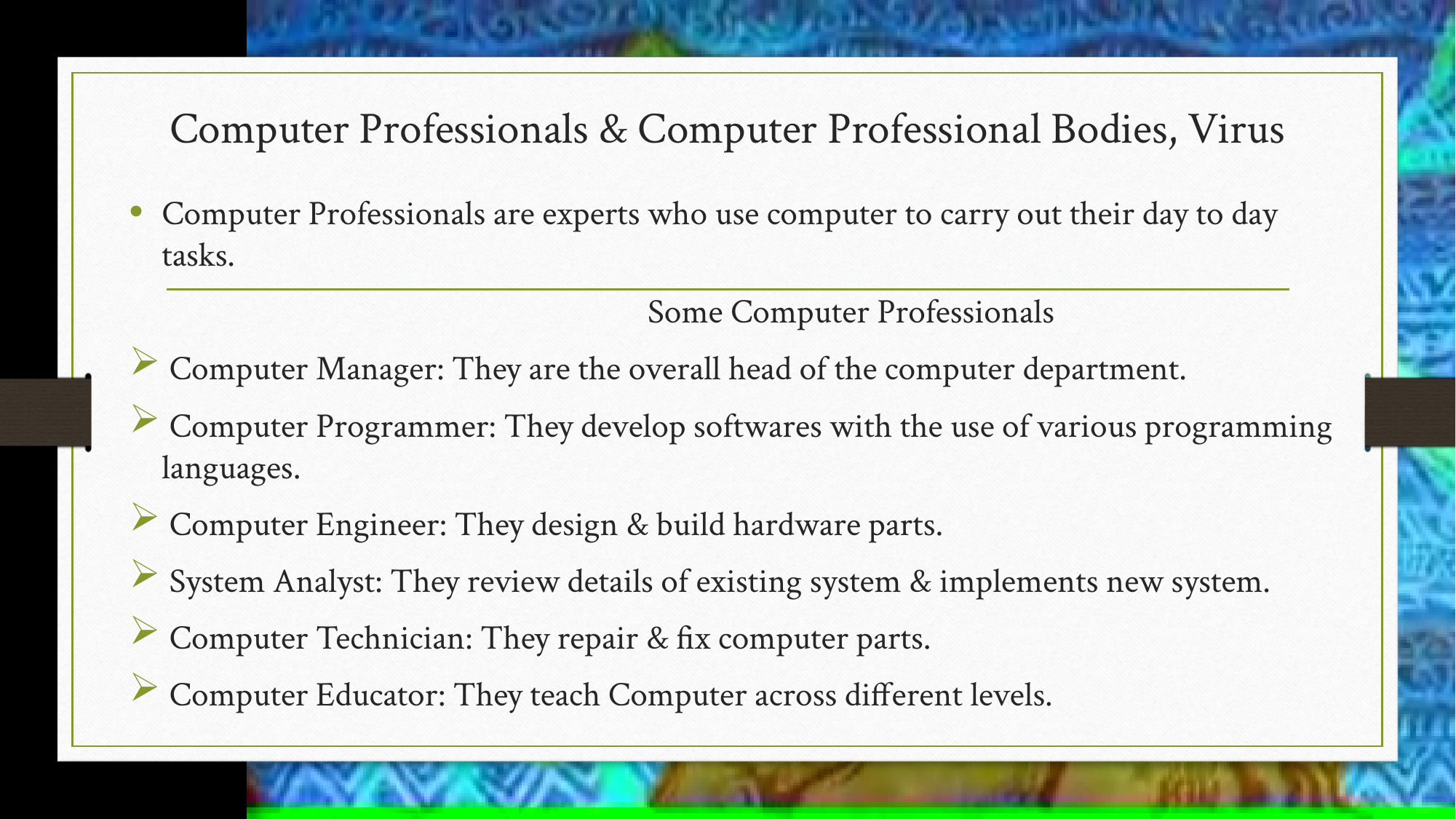

# Computer Professionals & Computer Professional Bodies, Virus
Computer Professionals are experts who use computer to carry out their day to day tasks.
           					Some Computer Professionals
 Computer Manager: They are the overall head of the computer department.
 Computer Programmer: They develop softwares with the use of various programming languages.
 Computer Engineer: They design & build hardware parts.
 System Analyst: They review details of existing system & implements new system.
 Computer Technician: They repair & fix computer parts.
 Computer Educator: They teach Computer across different levels.